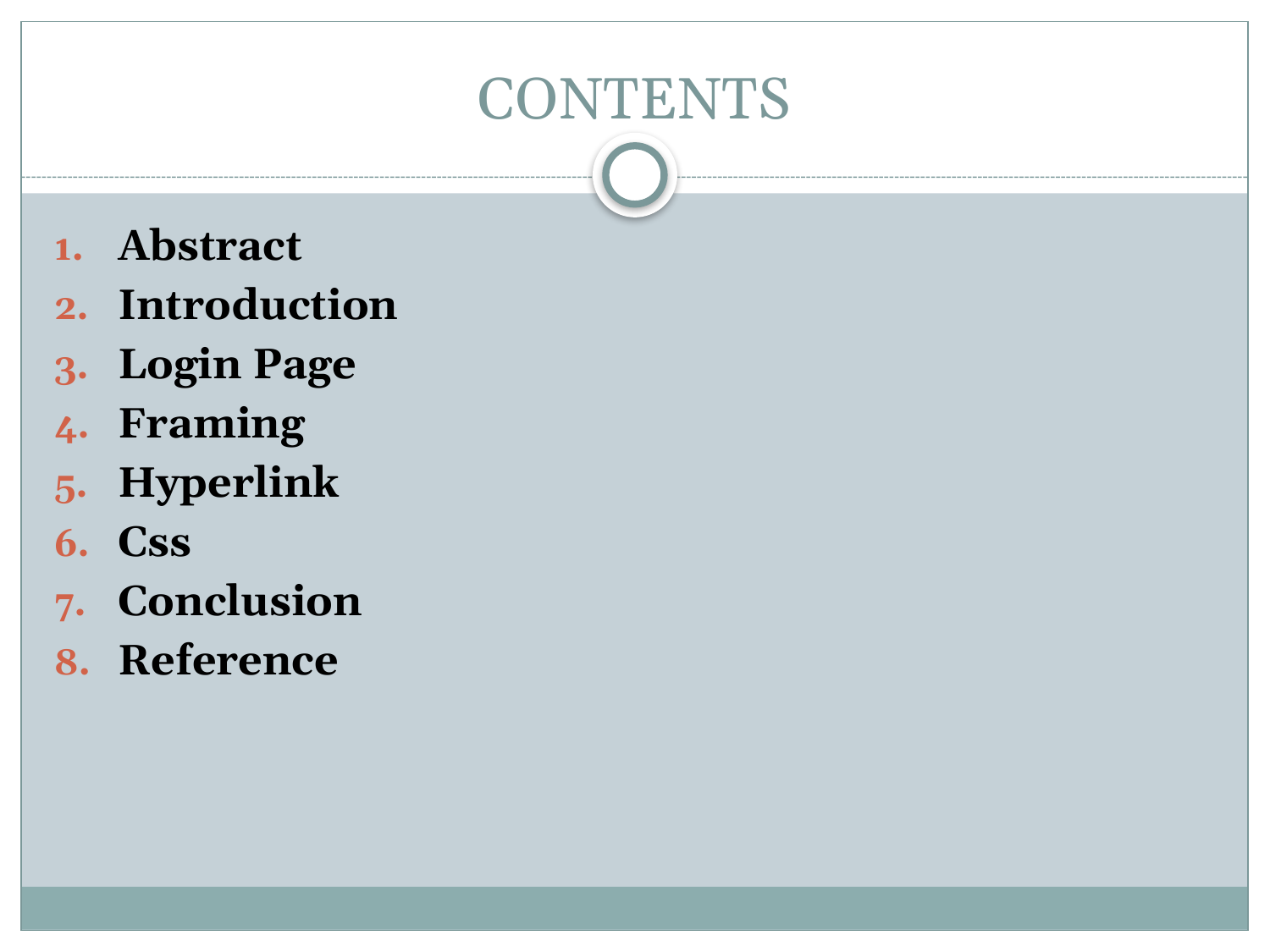

# CONTENTS
Abstract
Introduction
Login Page
Framing
Hyperlink
Css
Conclusion
Reference